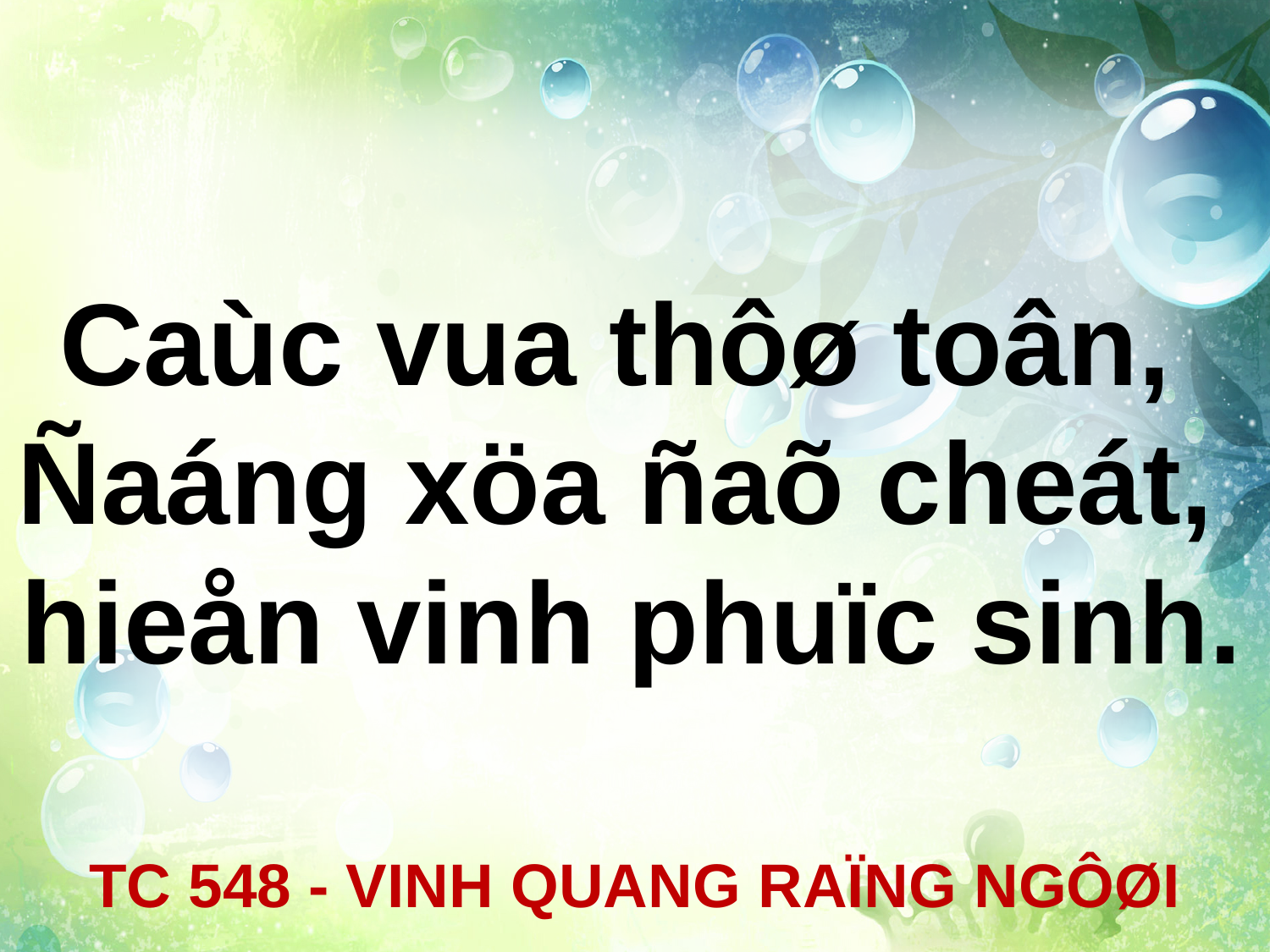

Caùc vua thôø toân,
Ñaáng xöa ñaõ cheát,
hieån vinh phuïc sinh.
TC 548 - VINH QUANG RAÏNG NGÔØI